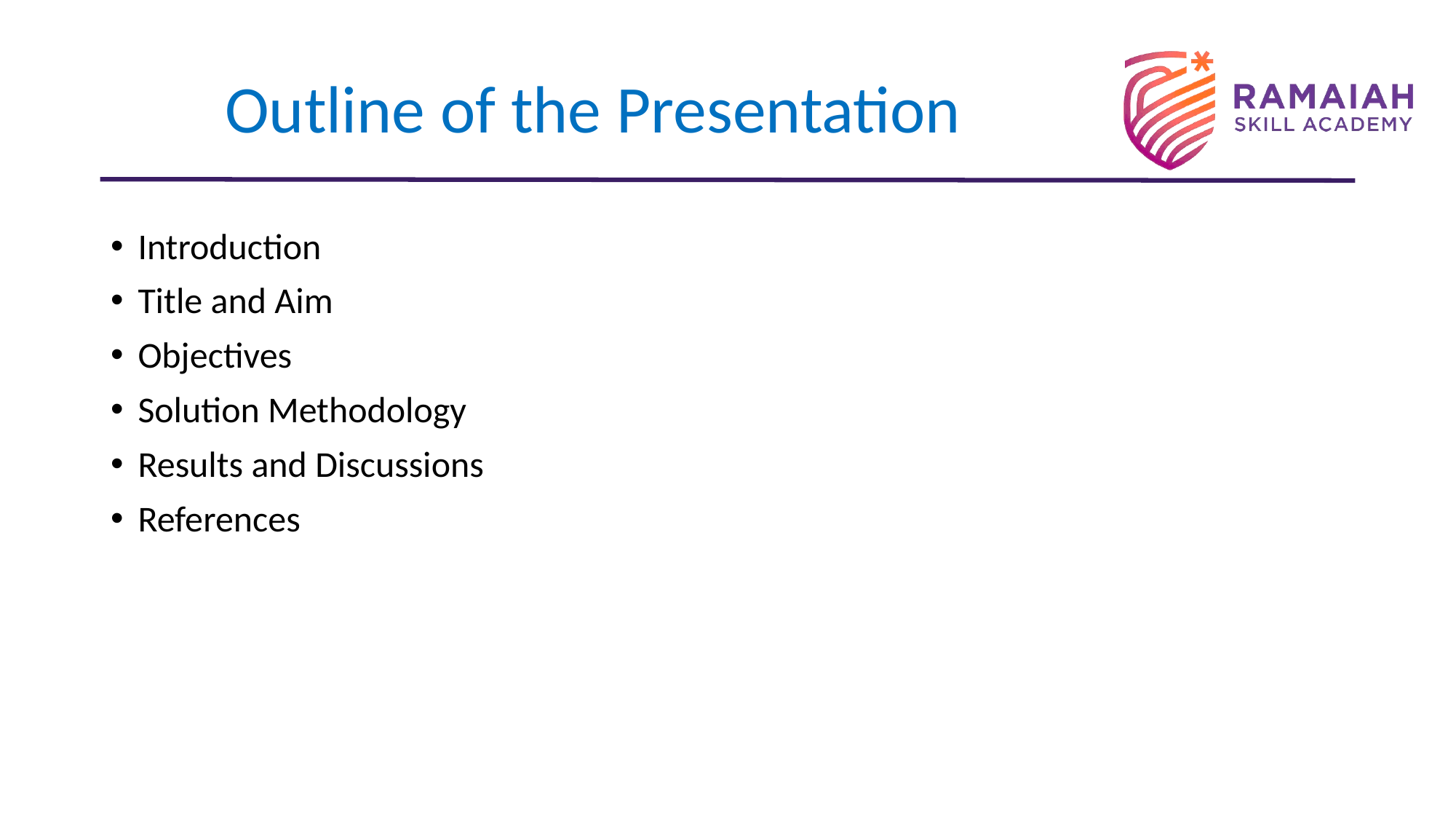

# Outline of the Presentation

Introduction​
Title and Aim
Objectives
Solution Methodology
Results and Discussions
References